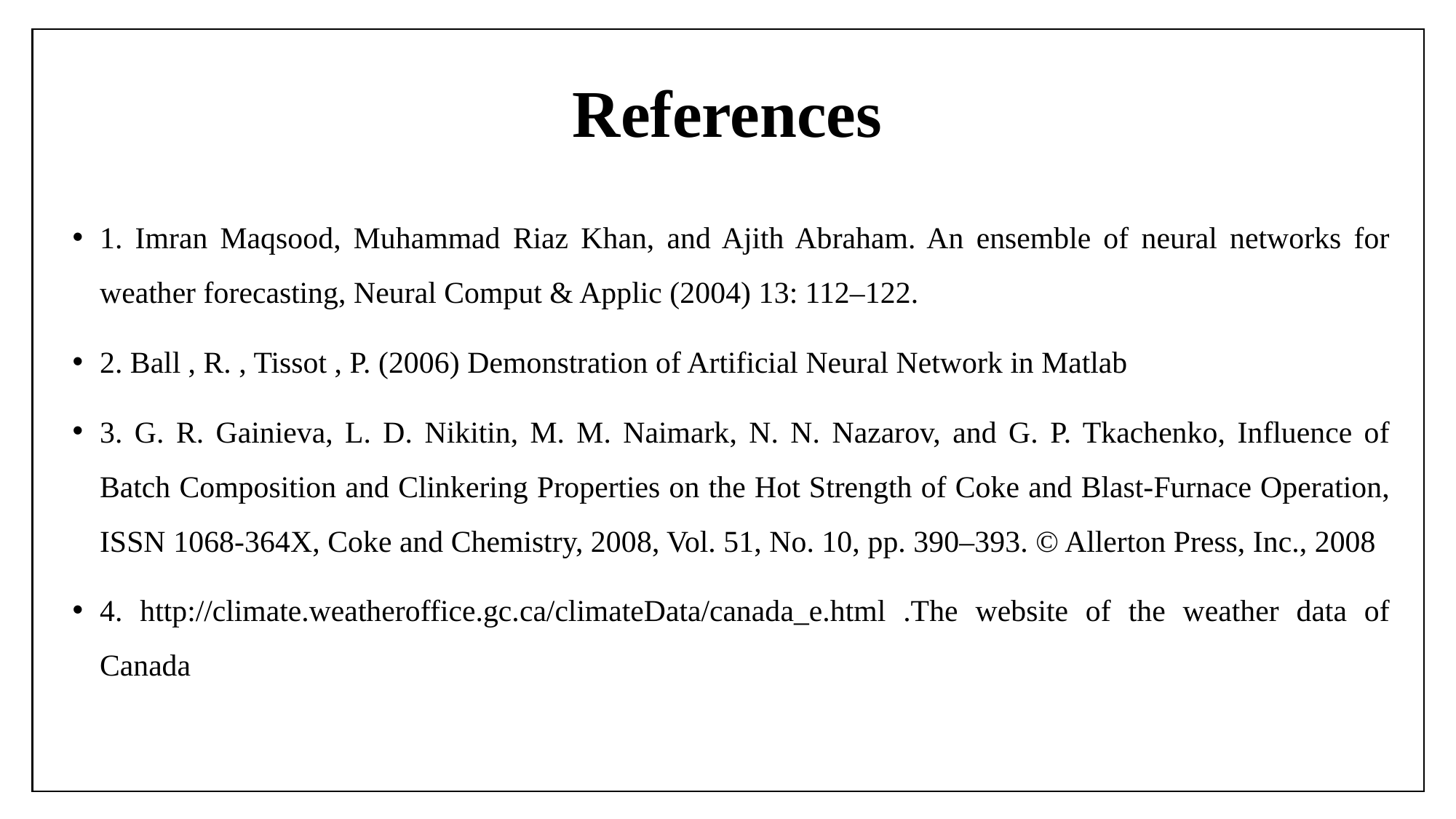

# References
1. Imran Maqsood, Muhammad Riaz Khan, and Ajith Abraham. An ensemble of neural networks for weather forecasting, Neural Comput & Applic (2004) 13: 112–122.
2. Ball , R. , Tissot , P. (2006) Demonstration of Artificial Neural Network in Matlab
3. G. R. Gainieva, L. D. Nikitin, M. M. Naimark, N. N. Nazarov, and G. P. Tkachenko, Influence of Batch Composition and Clinkering Properties on the Hot Strength of Coke and Blast-Furnace Operation, ISSN 1068-364X, Coke and Chemistry, 2008, Vol. 51, No. 10, pp. 390–393. © Allerton Press, Inc., 2008
4. http://climate.weatheroffice.gc.ca/climateData/canada_e.html .The website of the weather data of Canada